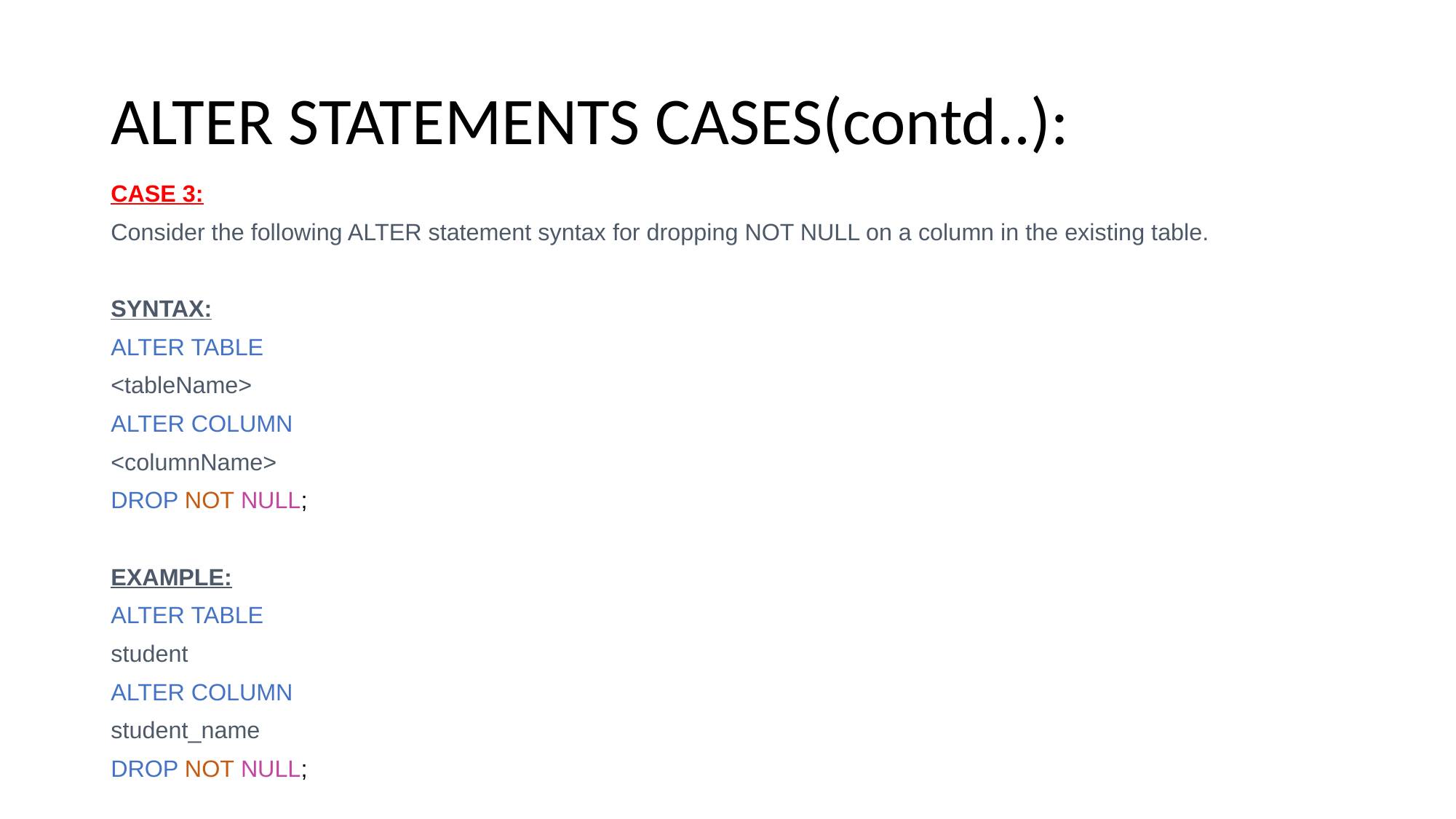

# ALTER STATEMENTS CASES(contd..):
CASE 3:
Consider the following ALTER statement syntax for dropping NOT NULL on a column in the existing table.

SYNTAX:
ALTER TABLE
<tableName>
ALTER COLUMN
<columnName>
DROP NOT NULL;

EXAMPLE:
ALTER TABLE
student
ALTER COLUMN
student_name
DROP NOT NULL;